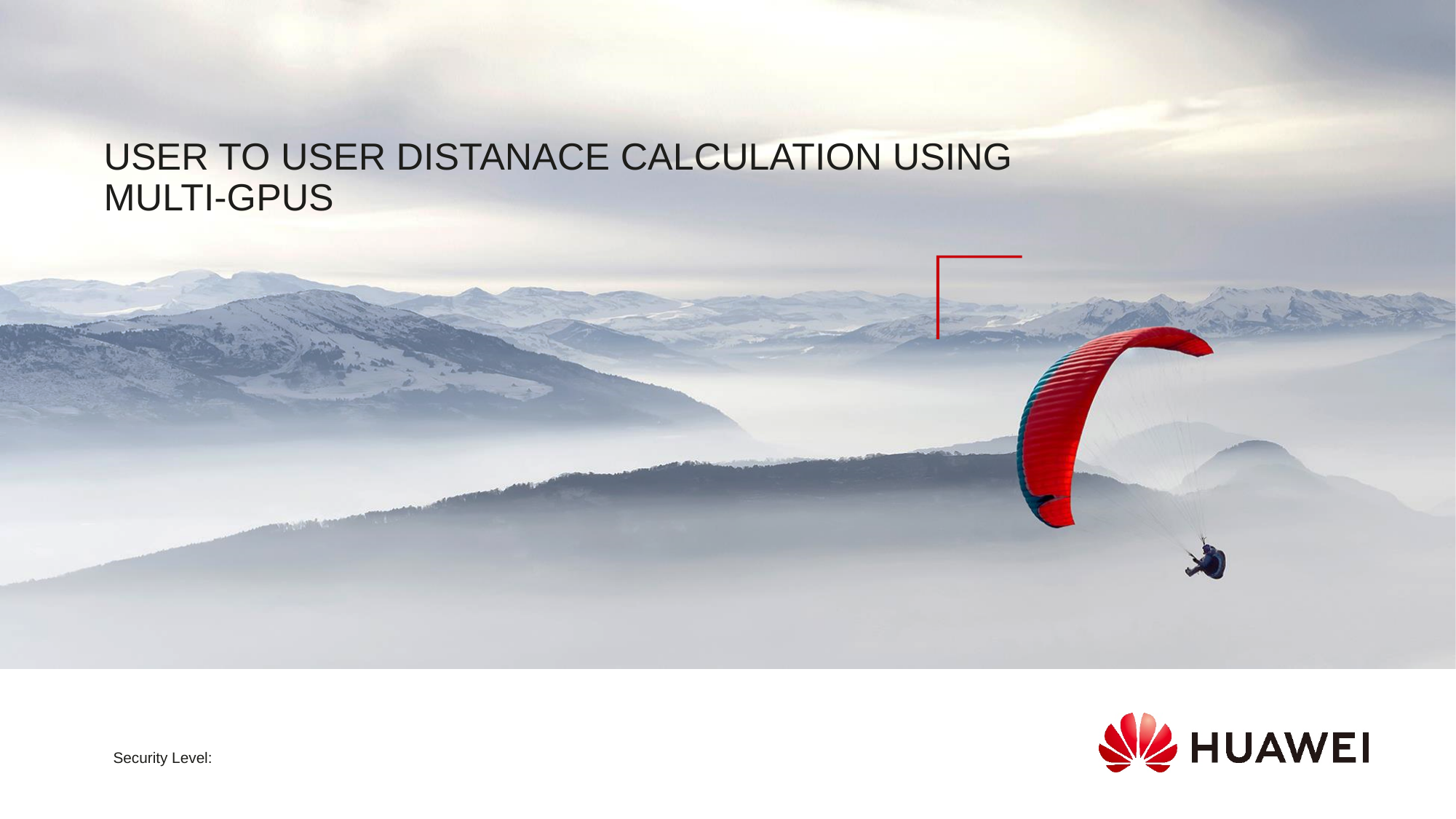

# USER TO USER DISTANACE CALCULATION USING MULTI-GPUS
Security Level: